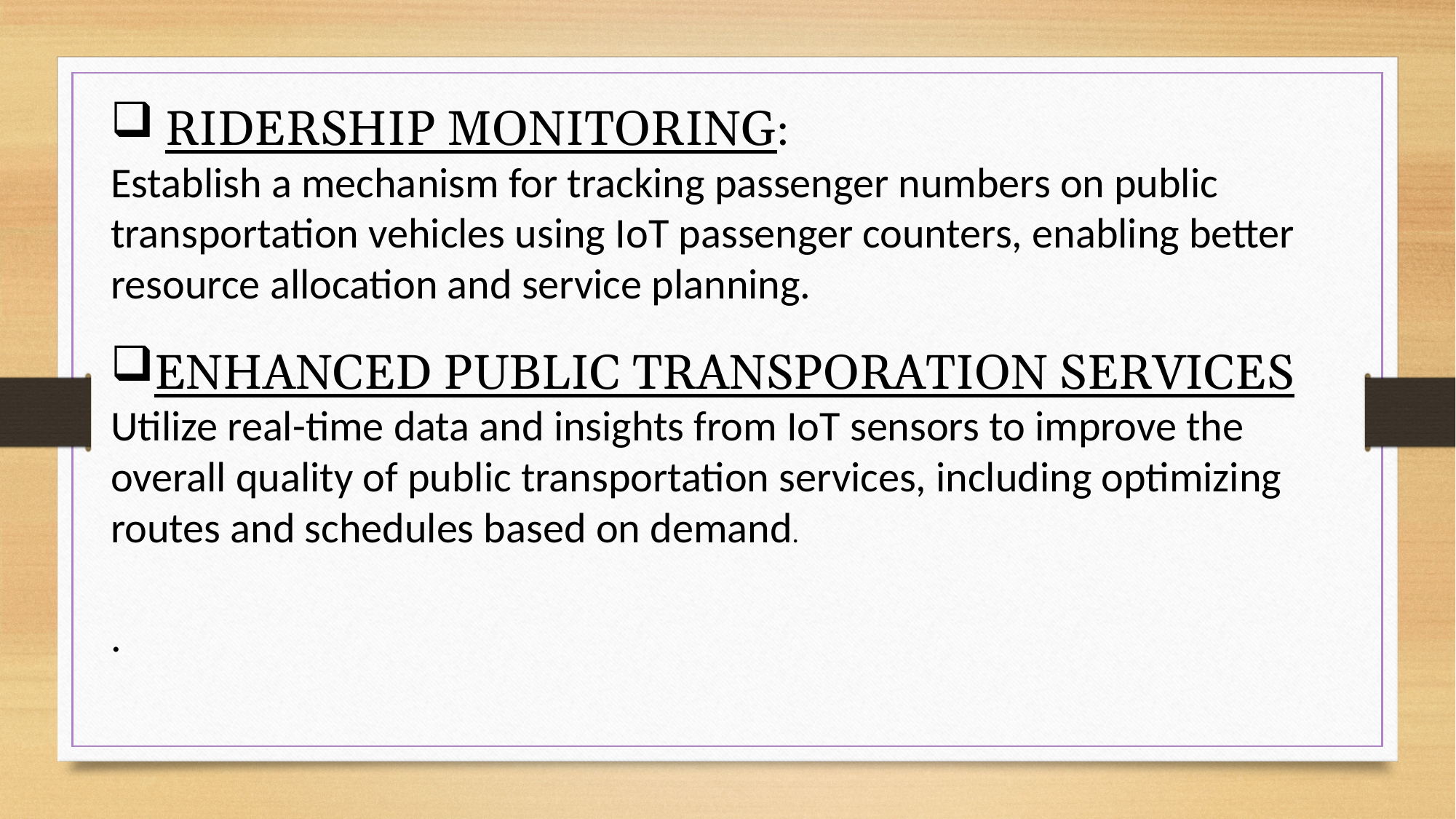

RIDERSHIP MONITORING:
Establish a mechanism for tracking passenger numbers on public transportation vehicles using IoT passenger counters, enabling better resource allocation and service planning.

ENHANCED PUBLIC TRANSPORATION SERVICES
Utilize real-time data and insights from IoT sensors to improve the overall quality of public transportation services, including optimizing routes and schedules based on demand.

.